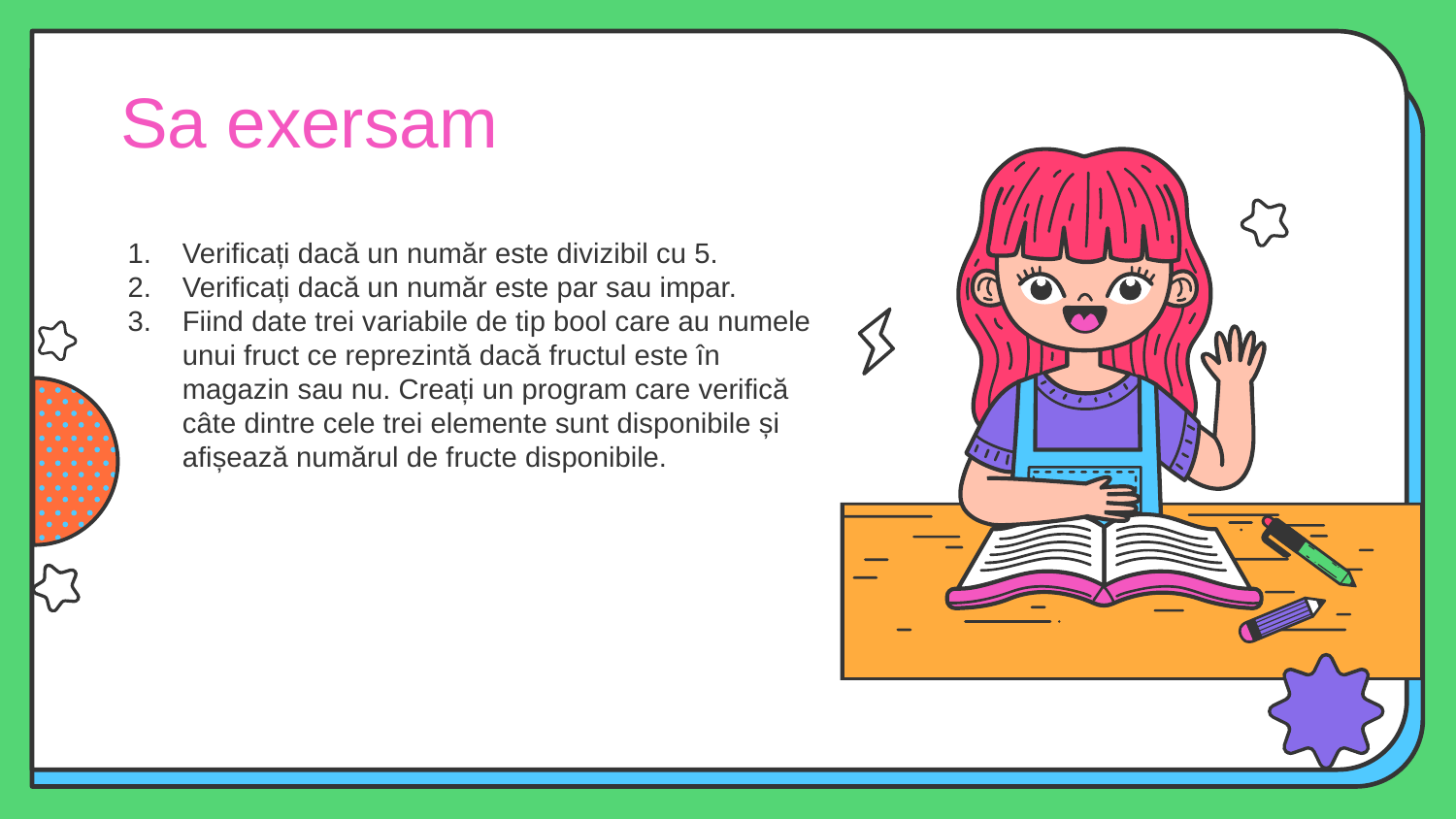

# Sa exersam

Verificați dacă un număr este divizibil cu 5.
Verificați dacă un număr este par sau impar.
Fiind date trei variabile de tip bool care au numele unui fruct ce reprezintă dacă fructul este în magazin sau nu. Creați un program care verifică câte dintre cele trei elemente sunt disponibile și afișează numărul de fructe disponibile.